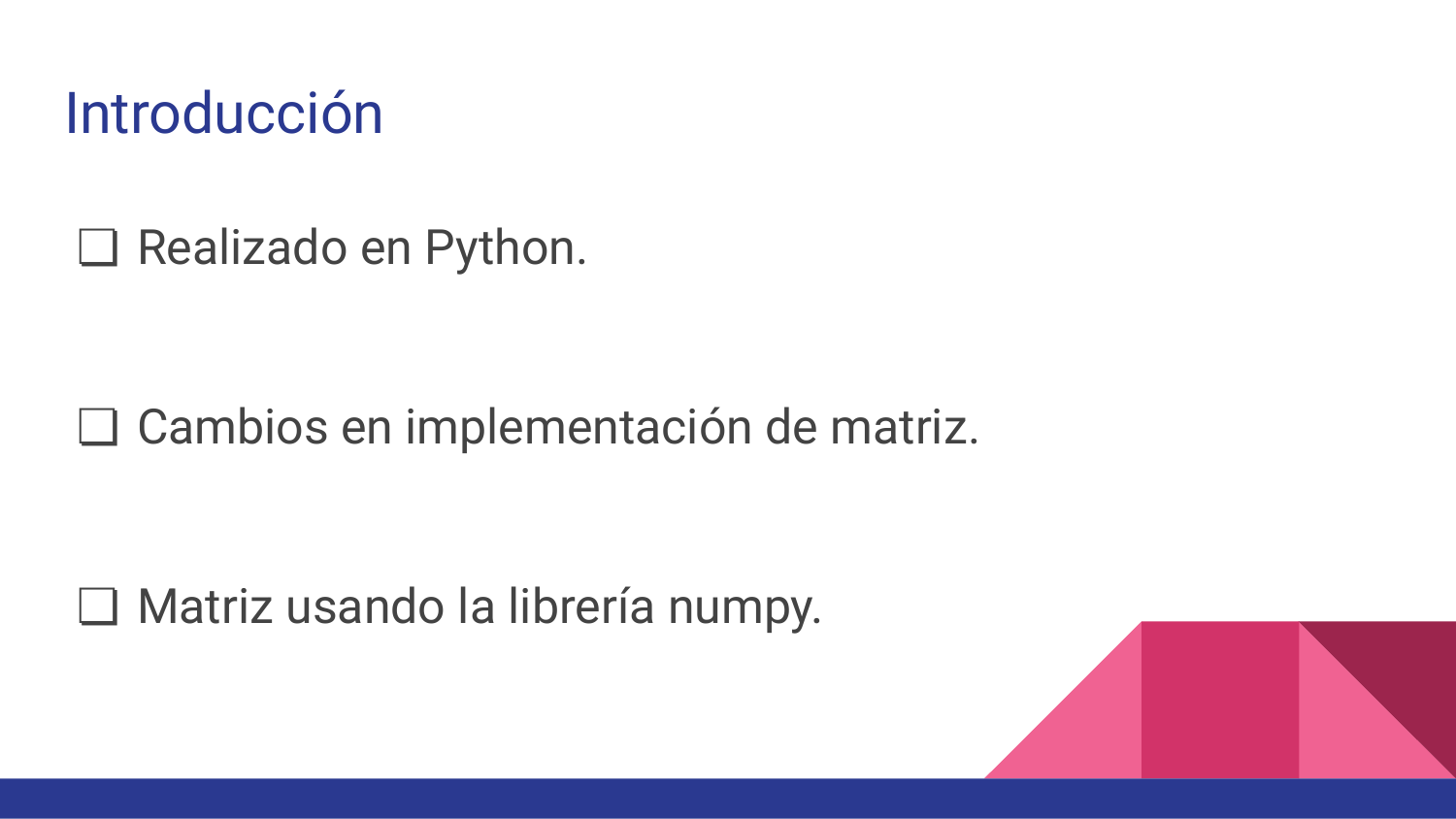

# Introducción
Realizado en Python.

Cambios en implementación de matriz.

Matriz usando la librería numpy.